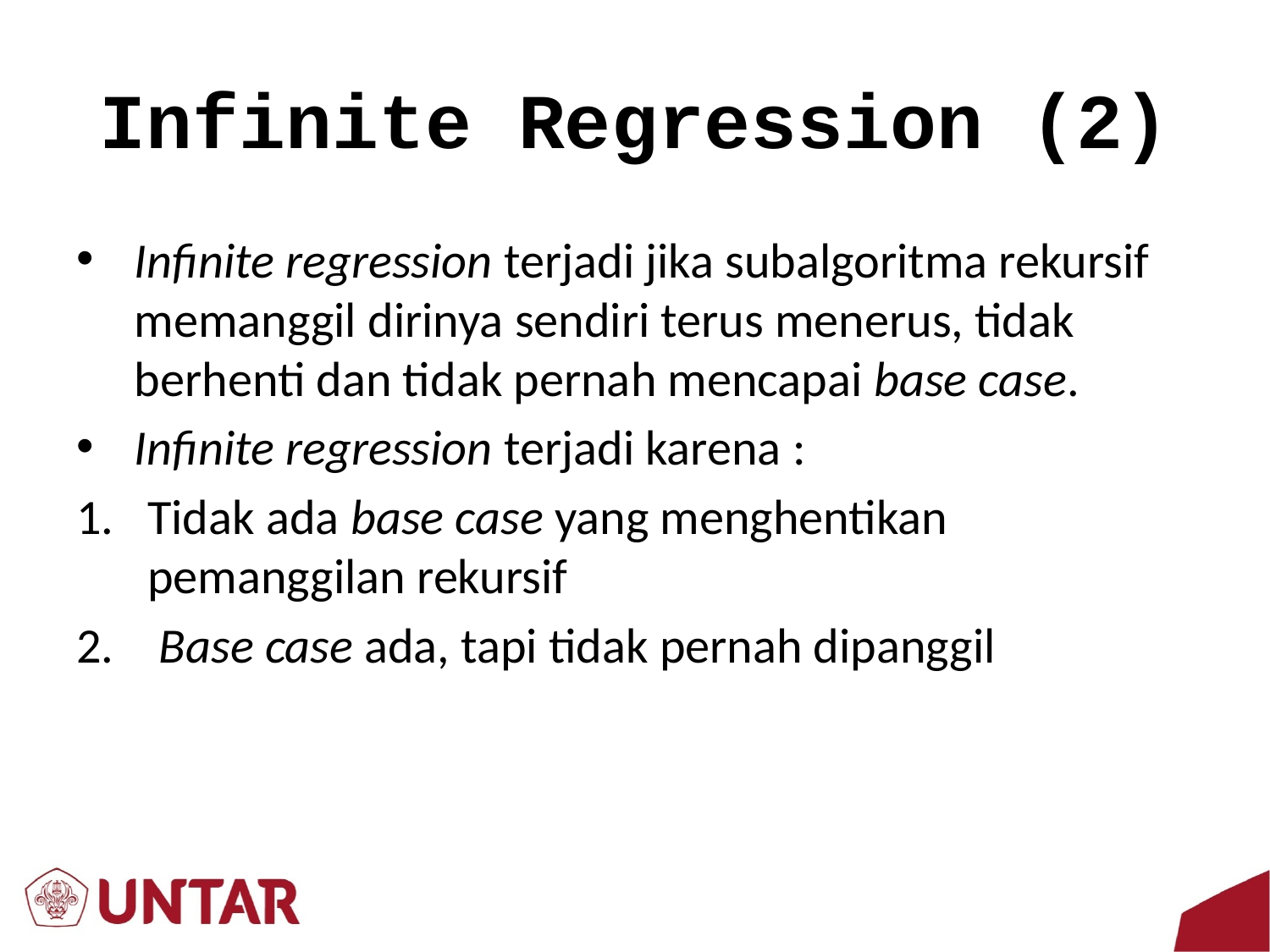

# Infinite Regression (2)
Infinite regression terjadi jika subalgoritma rekursif memanggil dirinya sendiri terus menerus, tidak berhenti dan tidak pernah mencapai base case.
Infinite regression terjadi karena :
Tidak ada base case yang menghentikan pemanggilan rekursif
 Base case ada, tapi tidak pernah dipanggil